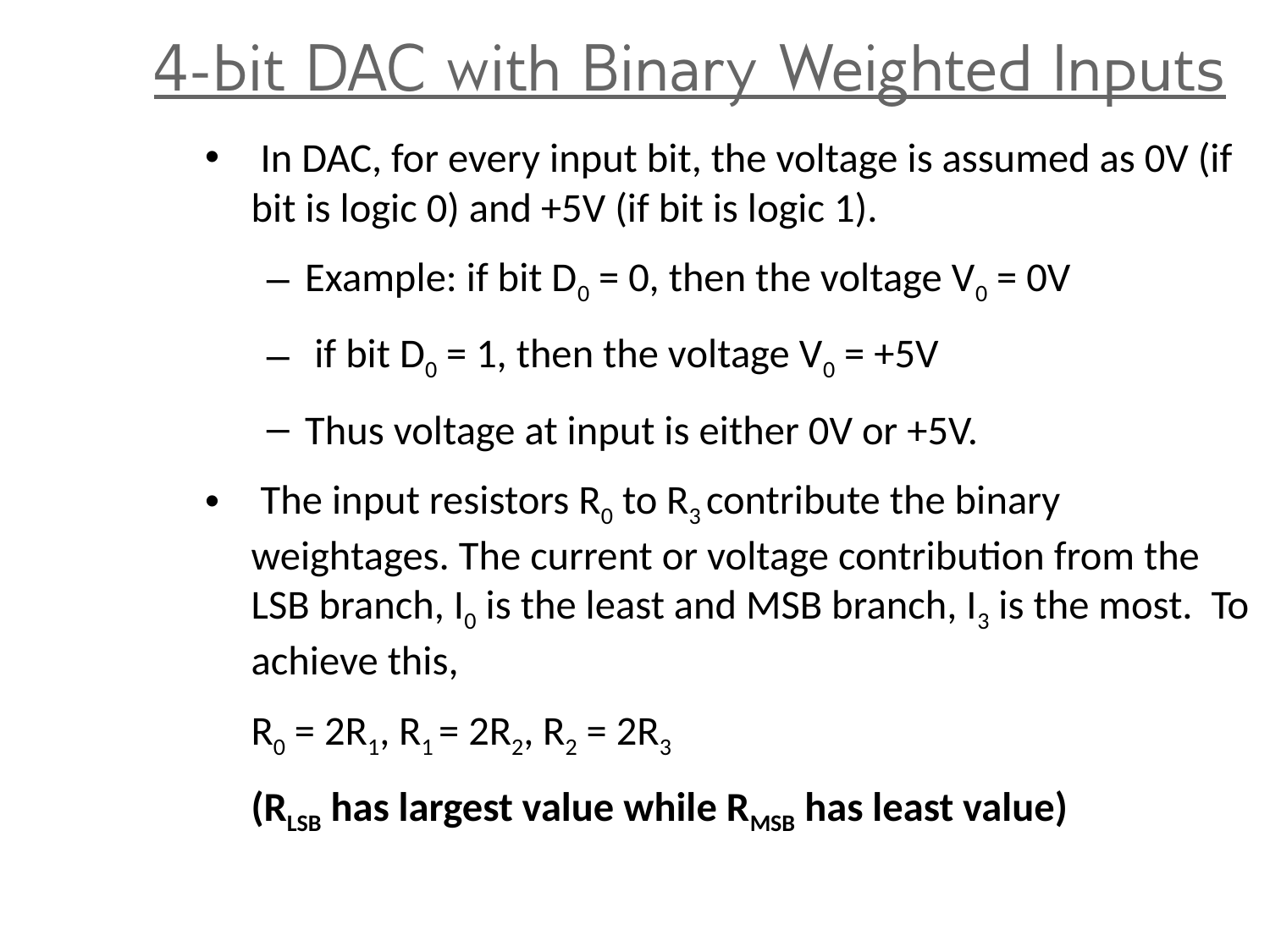

4-bit DAC with Binary Weighted Inputs
 In DAC, for every input bit, the voltage is assumed as 0V (if bit is logic 0) and +5V (if bit is logic 1).
Example: if bit D0 = 0, then the voltage V0 = 0V
 if bit D0 = 1, then the voltage V0 = +5V
Thus voltage at input is either 0V or +5V.
 The input resistors R0 to R3 contribute the binary weightages. The current or voltage contribution from the LSB branch, I0 is the least and MSB branch, I3 is the most.  To achieve this,
	R0 = 2R1, R1 = 2R2, R2 = 2R3
	(RLSB has largest value while RMSB has least value)